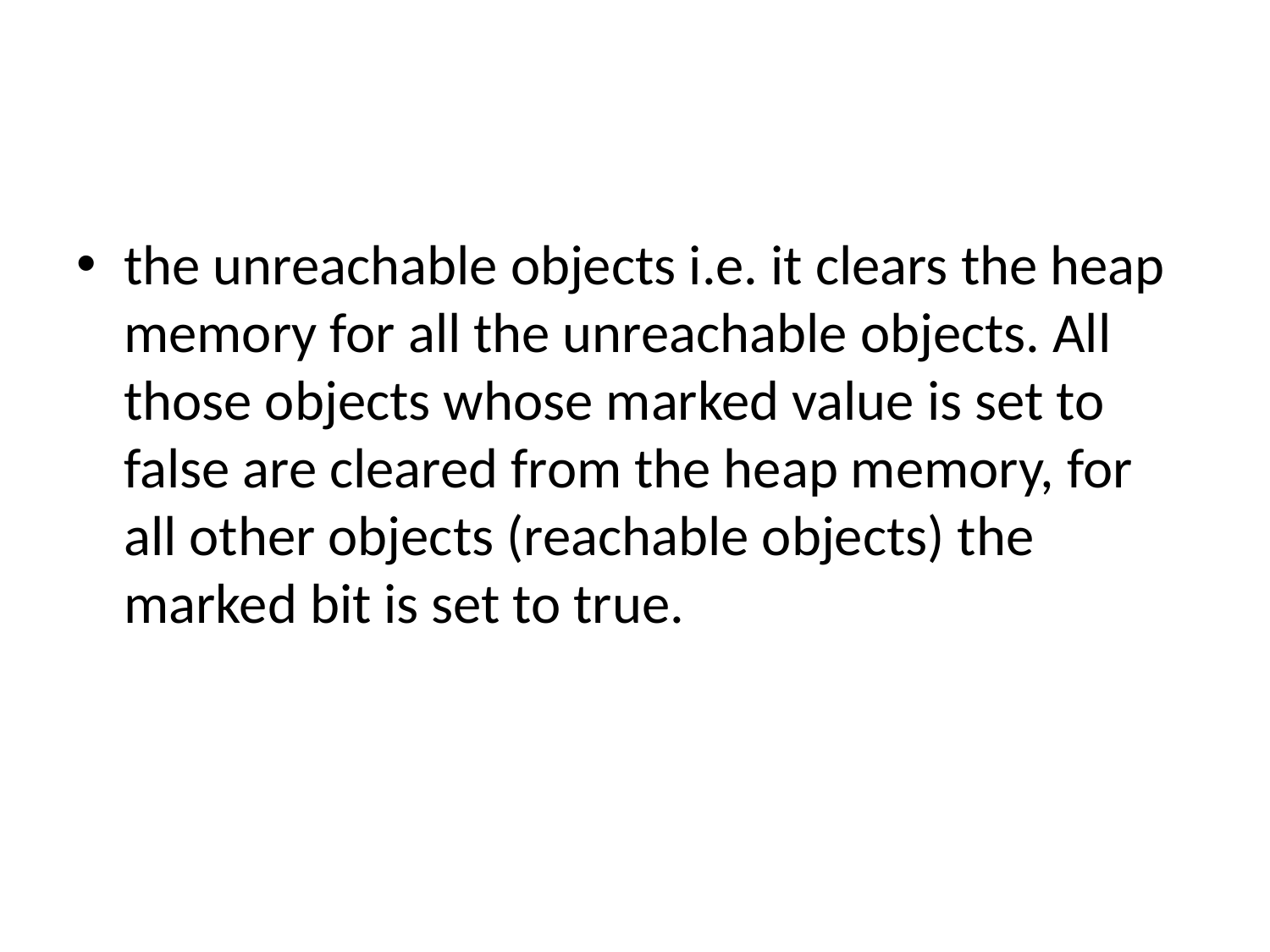

#
the unreachable objects i.e. it clears the heap memory for all the unreachable objects. All those objects whose marked value is set to false are cleared from the heap memory, for all other objects (reachable objects) the marked bit is set to true.